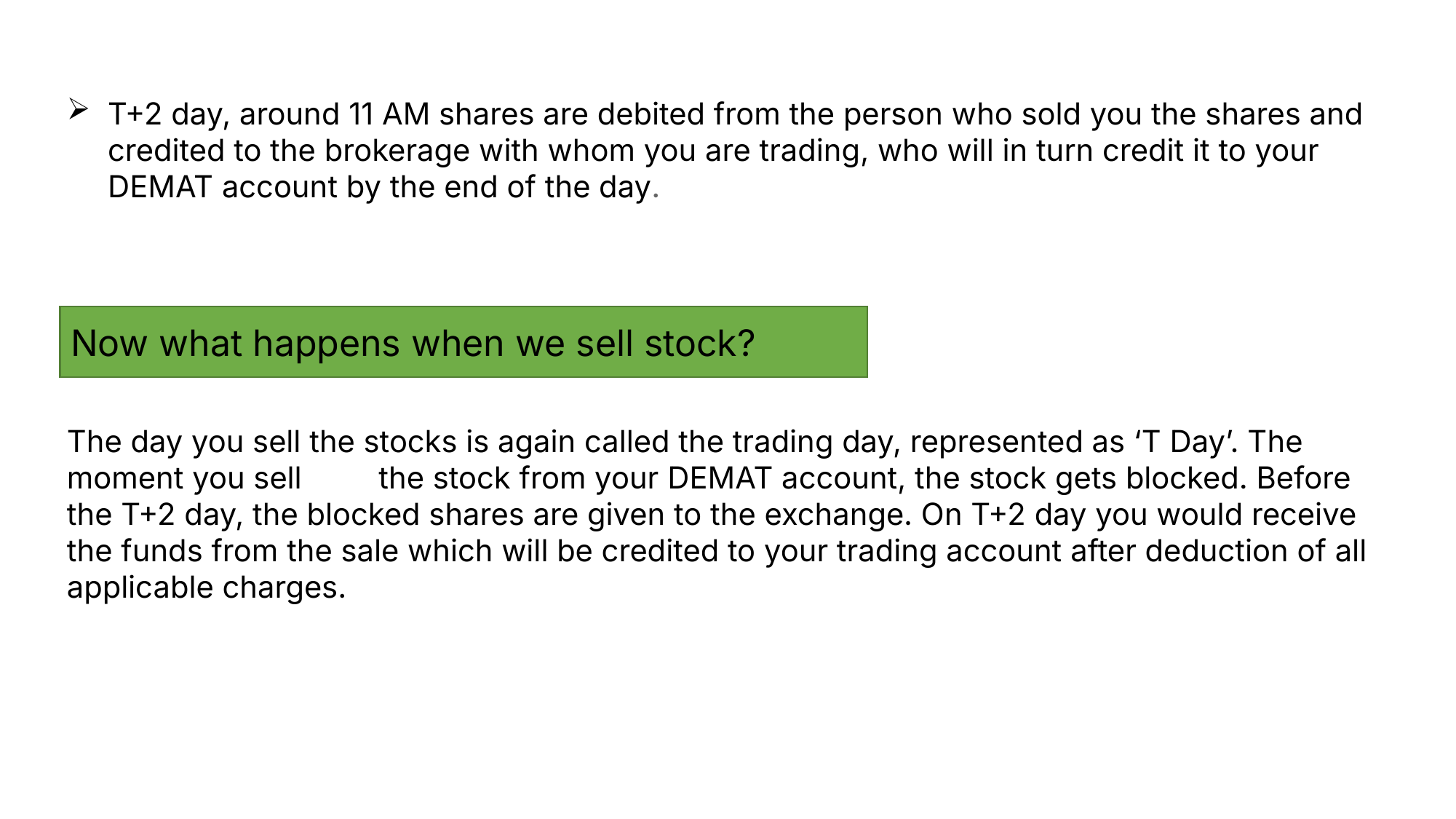

T+2 day, around 11 AM shares are debited from the person who sold you the shares and credited to the brokerage with whom you are trading, who will in turn credit it to your DEMAT account by the end of the day.

The day you sell the stocks is again called the trading day, represented as ‘T Day’. The moment you sell         the stock from your DEMAT account, the stock gets blocked. Before the T+2 day, the blocked shares are given to the exchange. On T+2 day you would receive the funds from the sale which will be credited to your trading account after deduction of all applicable charges.

Now what happens when we sell stock?